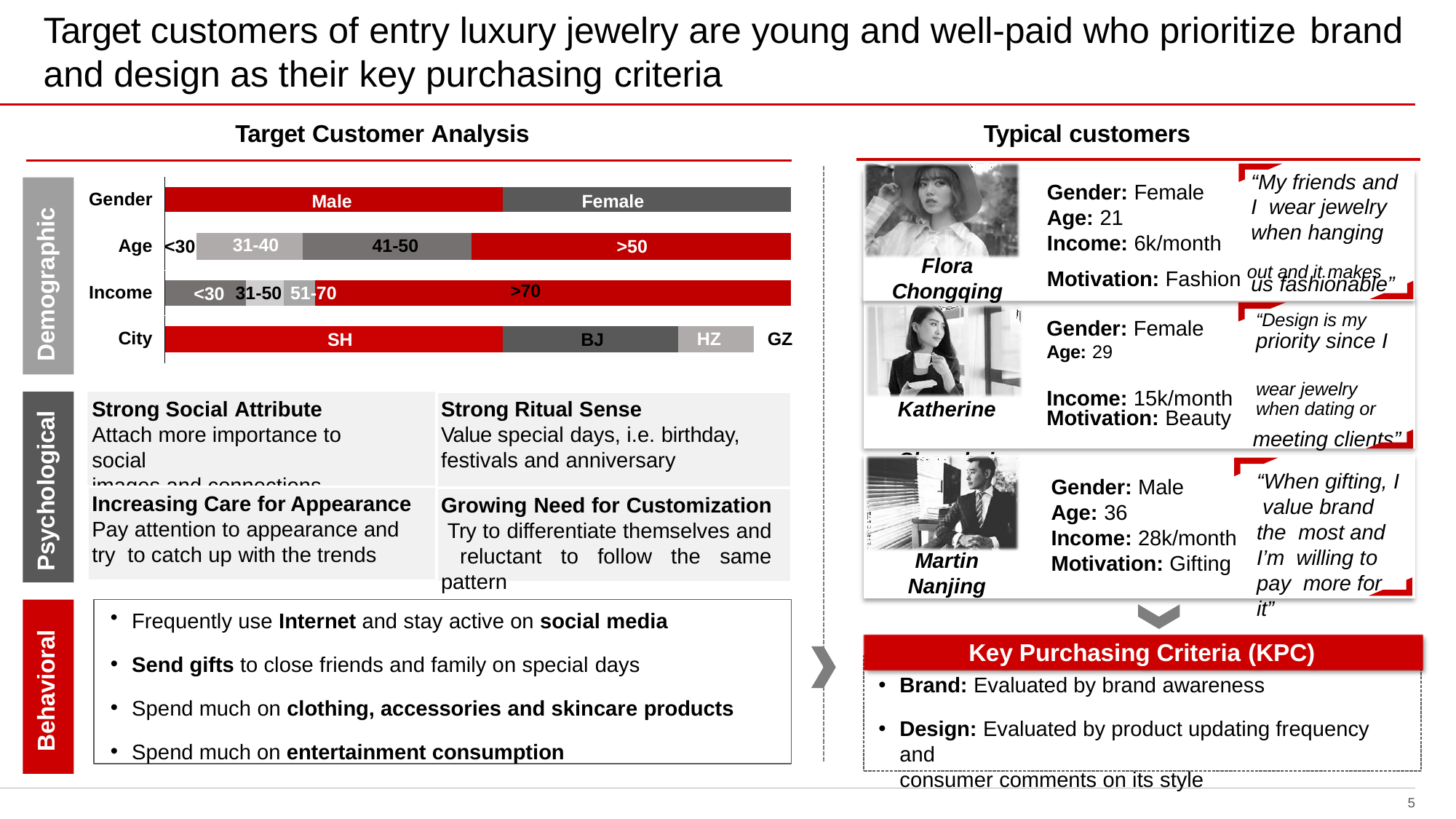

# Target customers of entry luxury jewelry are young and well-paid who prioritize brand
and design as their key purchasing criteria

Target Customer Analysis
Typical customers

“My friends and I  wear jewelry  when hanging

### Chart

| Category |  |  |
|---|---|---|
Gender: Female
Age: 21
Income: 6k/month

Female
Male
Gender
Demographic

### Chart

| Category |  |  |  |  |  |
|---|---|---|---|---|---|
31-40
41-50
<30
>50
Age
Flora
Chongqing
Motivation: Fashion out and it makes

### Chart

| Category |  |  |  |  |
|---|---|---|---|---|
us fashionable”
>70
51-70
31-50
<30
Income

### Chart

| Category |  |  |  |  |
|---|---|---|---|---|
Gender: Female	“Design is my
Age: 29	priority since I
Income: 15k/month	wear jewelry
Motivation: Beauty	when dating or
meeting clients”
GZ
HZ
BJ
SH
City

Strong Social Attribute
Attach more importance to social
images and connections
Strong Ritual Sense
Value special days, i.e. birthday,
festivals and anniversary
Katherine  Shanghai
Psychological

“When gifting, I  value brand the  most and I’m  willing to pay  more for it”
Gender: Male
Age: 36
Income: 28k/month
Motivation: Gifting

Increasing Care for Appearance  Pay attention to appearance and try  to catch up with the trends
Growing Need for Customization  Try to differentiate themselves and  reluctant to follow the same pattern
Martin  Nanjing

Frequently use Internet and stay active on social media
Send gifts to close friends and family on special days
Spend much on clothing, accessories and skincare products
Spend much on entertainment consumption
Behavioral
Key Purchasing Criteria (KPC)

Brand: Evaluated by brand awareness
Design: Evaluated by product updating frequency and
consumer comments on its style
5